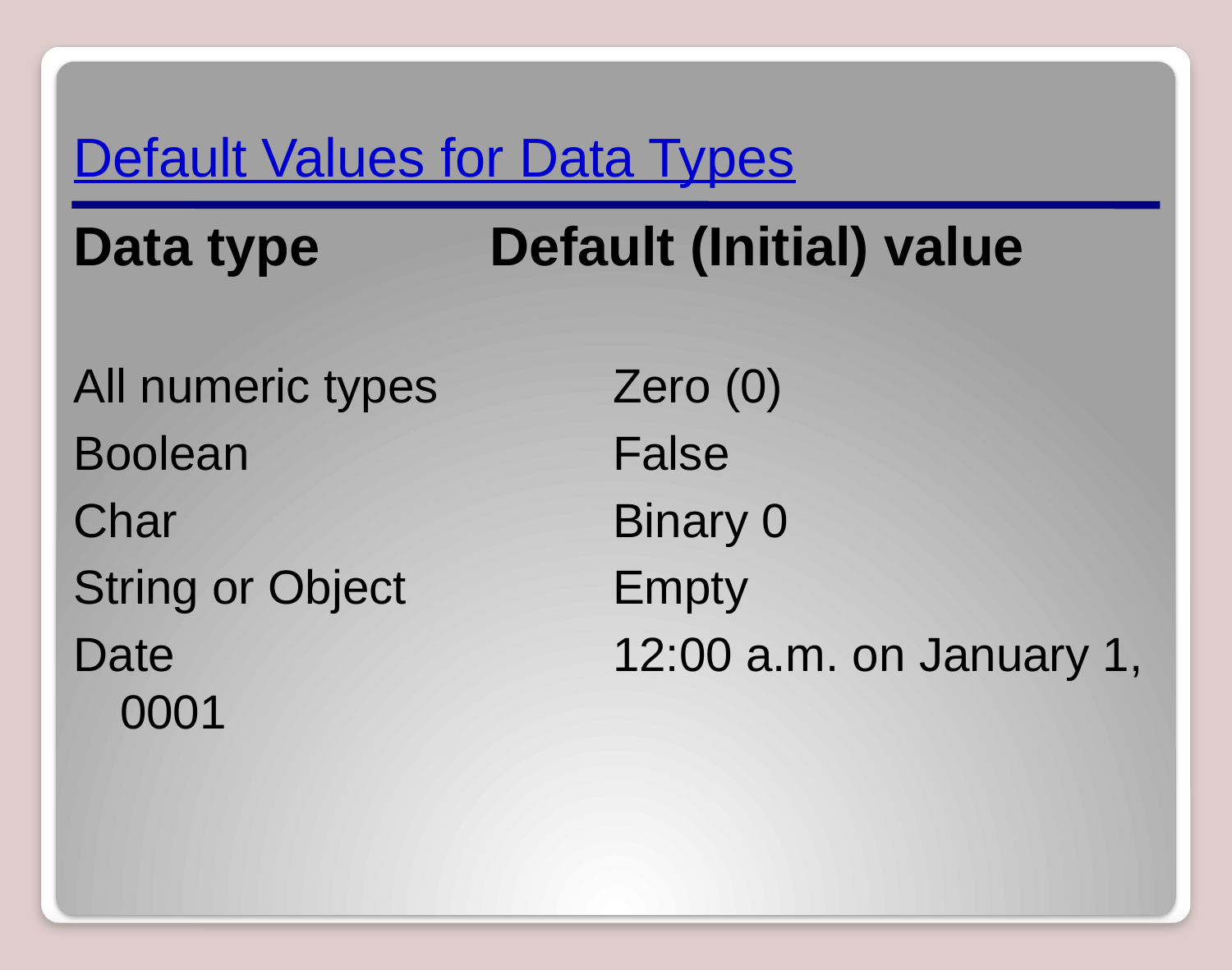

Default Values for Data Types
Data type		Default (Initial) value

All numeric types		Zero (0)
Boolean			False
Char				Binary 0
String or Object		Empty
Date				12:00 a.m. on January 1, 0001